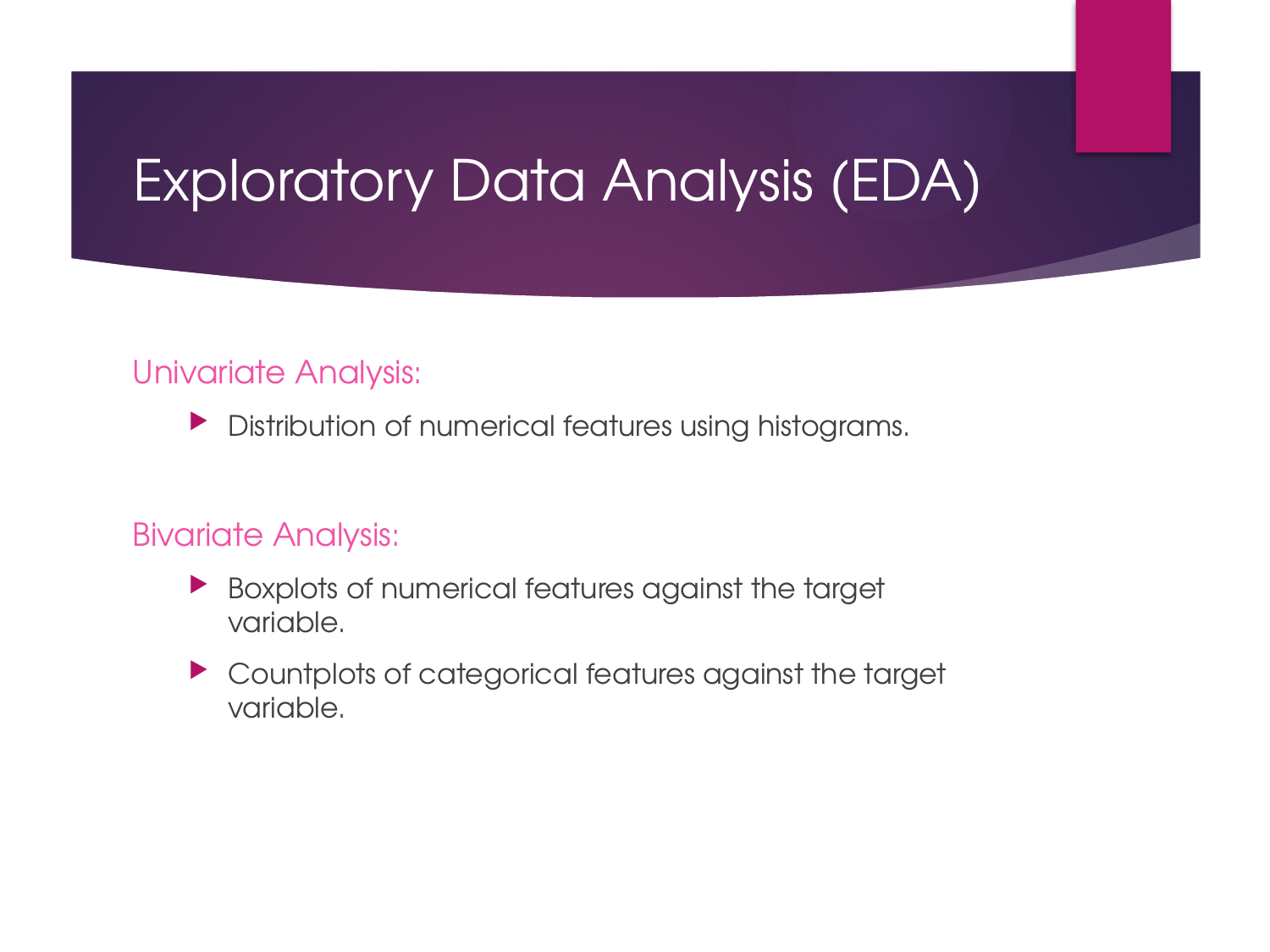

# Exploratory Data Analysis (EDA)
Univariate Analysis:
Distribution of numerical features using histograms.

Bivariate Analysis:
Boxplots of numerical features against the target variable.
Countplots of categorical features against the target variable.